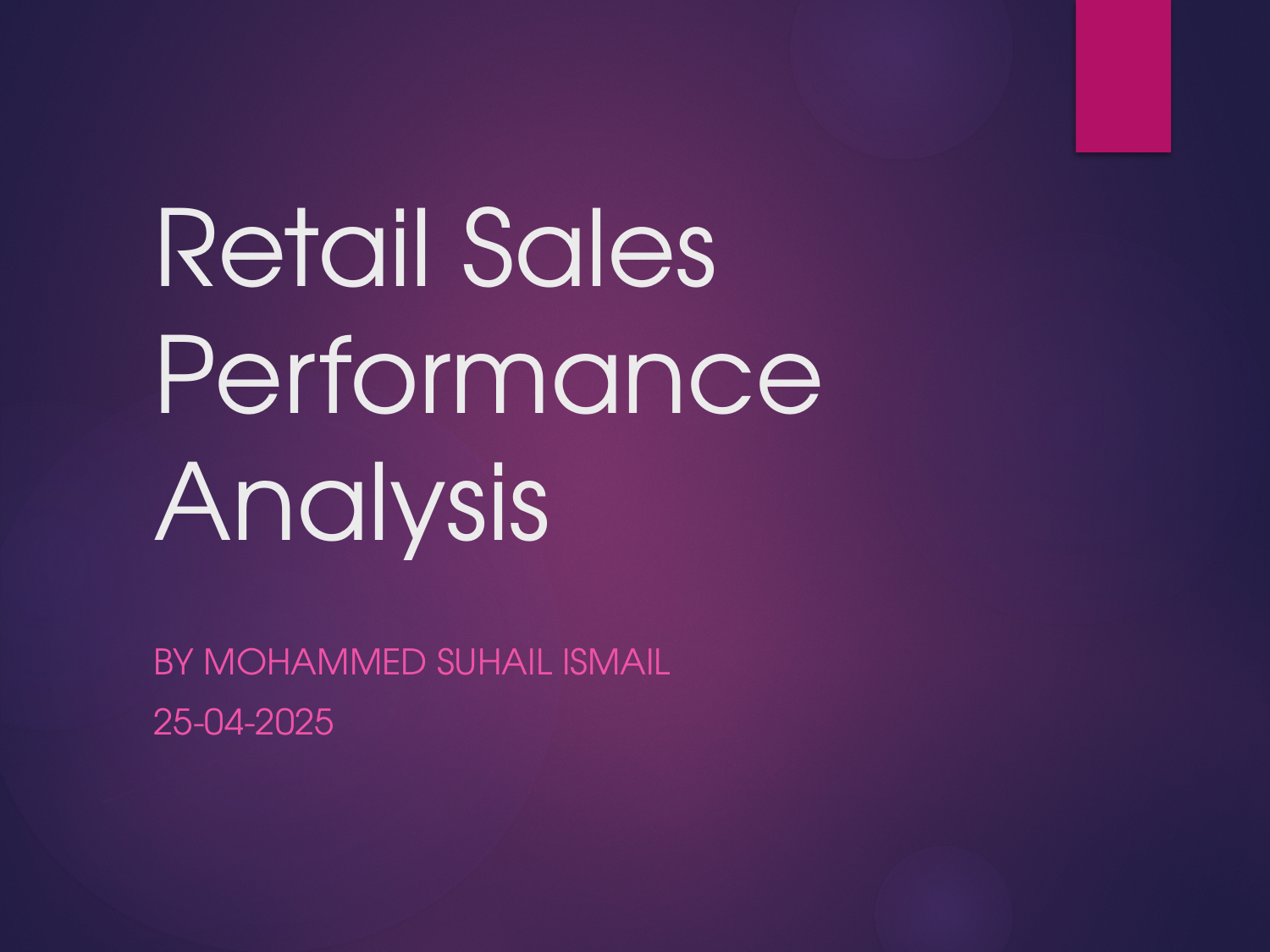

# Retail Sales Performance Analysis
BY Mohammed Suhail Ismail
25-04-2025